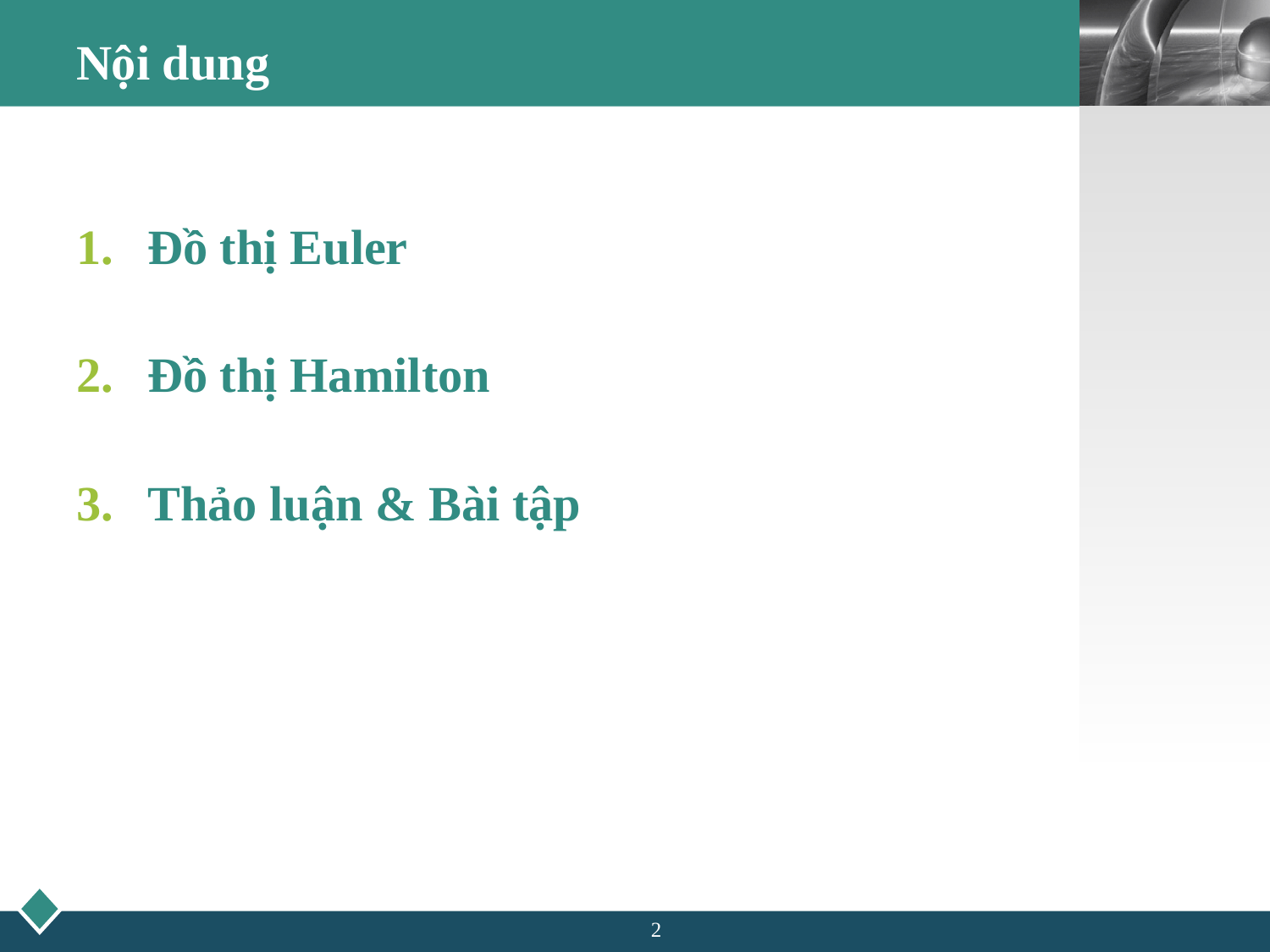

# Nội dung
Đồ thị Euler
Đồ thị Hamilton
Thảo luận & Bài tập
2